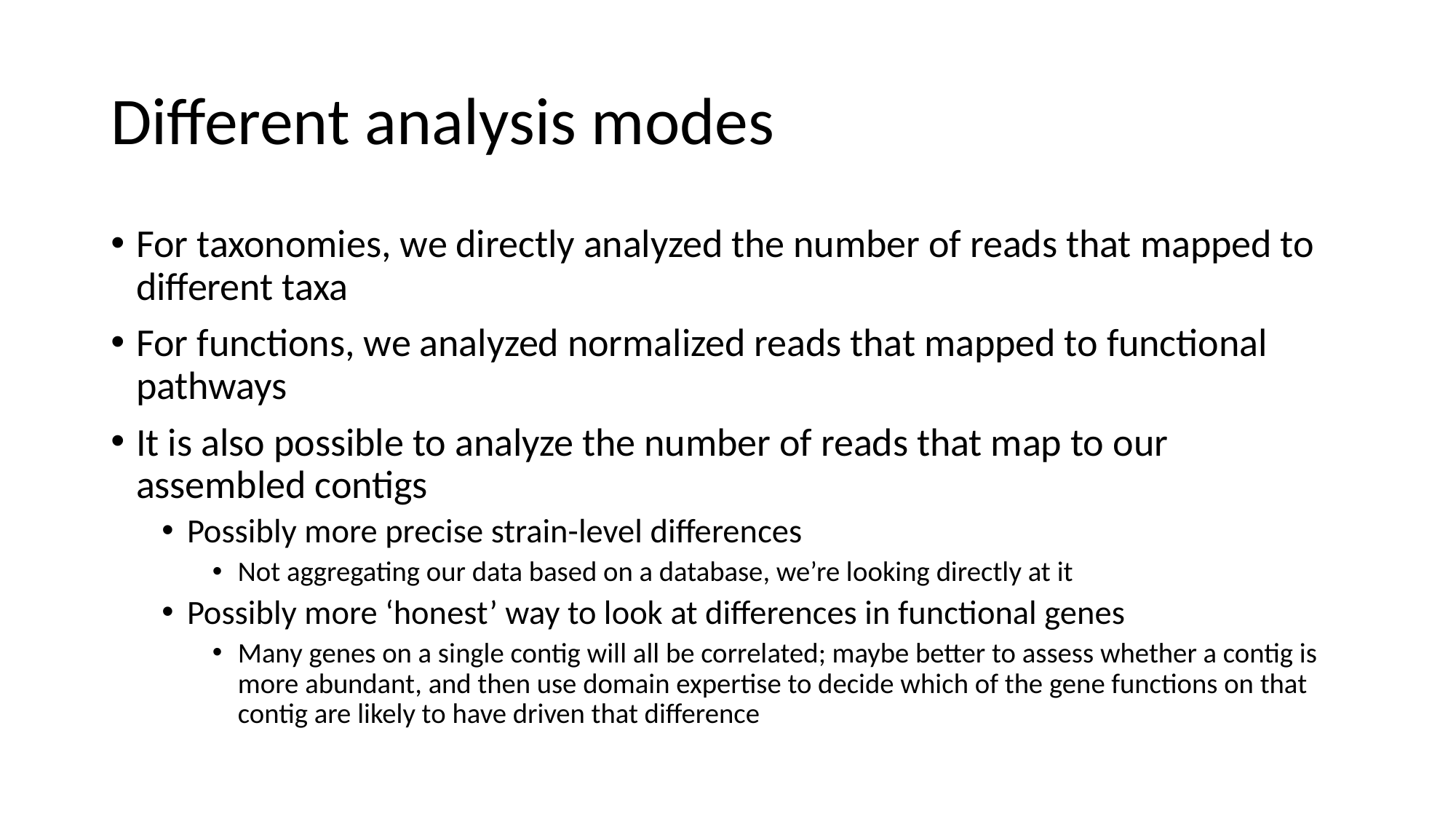

# Different analysis modes
For taxonomies, we directly analyzed the number of reads that mapped to different taxa
For functions, we analyzed normalized reads that mapped to functional pathways
It is also possible to analyze the number of reads that map to our assembled contigs
Possibly more precise strain-level differences
Not aggregating our data based on a database, we’re looking directly at it
Possibly more ‘honest’ way to look at differences in functional genes
Many genes on a single contig will all be correlated; maybe better to assess whether a contig is more abundant, and then use domain expertise to decide which of the gene functions on that contig are likely to have driven that difference